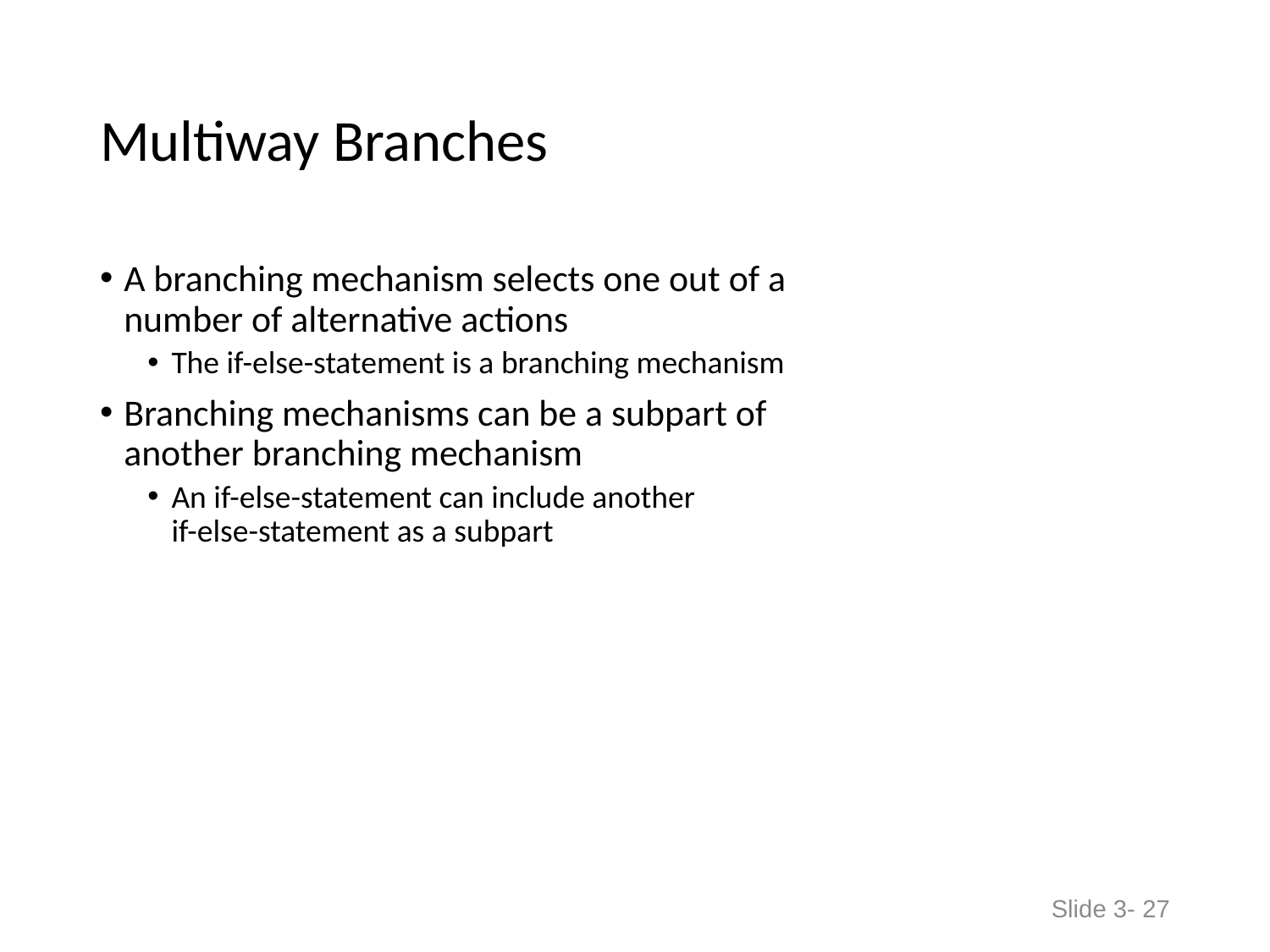

# Multiway Branches
A branching mechanism selects one out of a
number of alternative actions
The if-else-statement is a branching mechanism
Branching mechanisms can be a subpart of
another branching mechanism
An if-else-statement can include another
if-else-statement as a subpart
Slide 3- 27